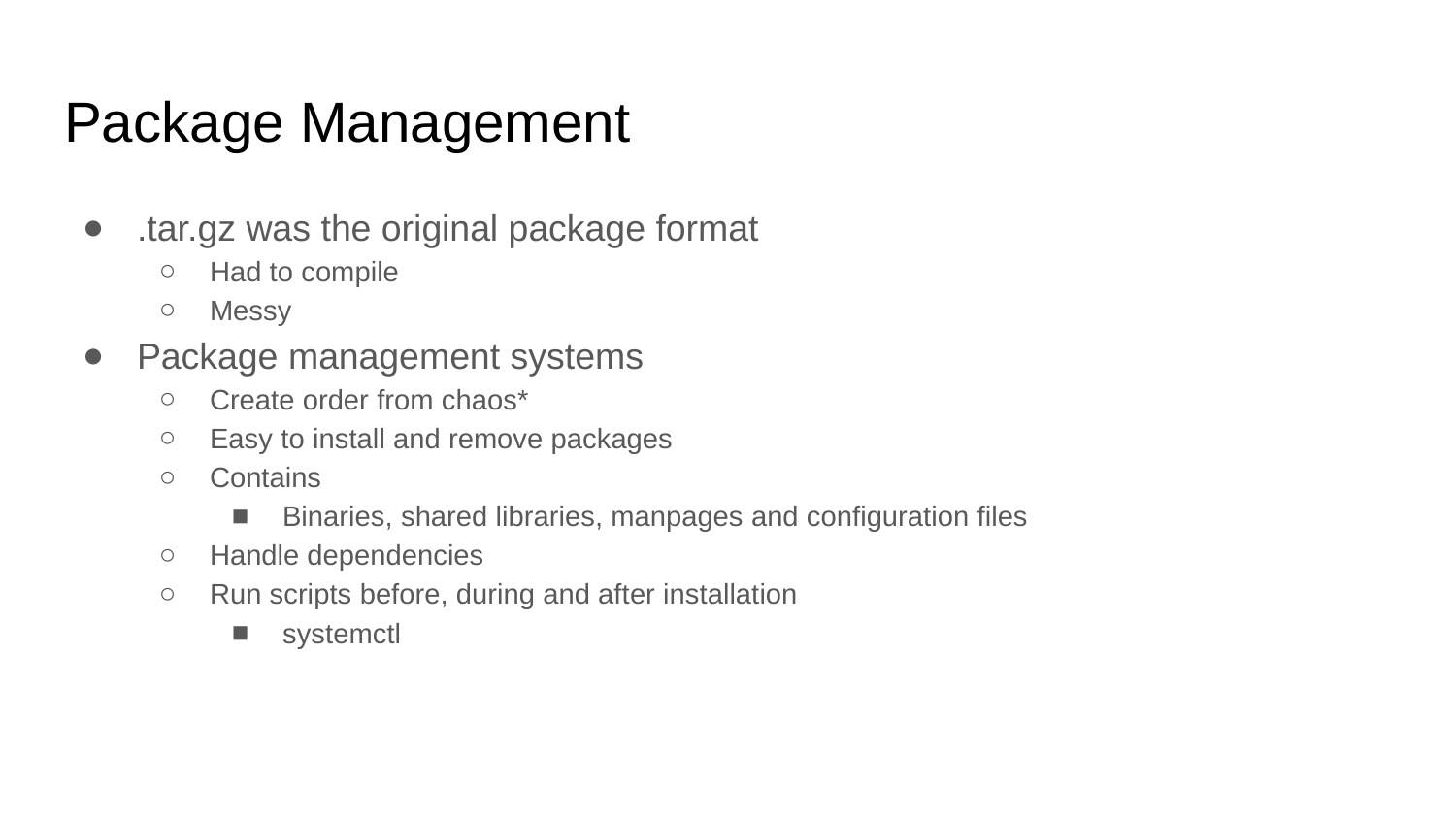

# Package Management
.tar.gz was the original package format
Had to compile
Messy
Package management systems
Create order from chaos*
Easy to install and remove packages
Contains
Binaries, shared libraries, manpages and configuration files
Handle dependencies
Run scripts before, during and after installation
systemctl